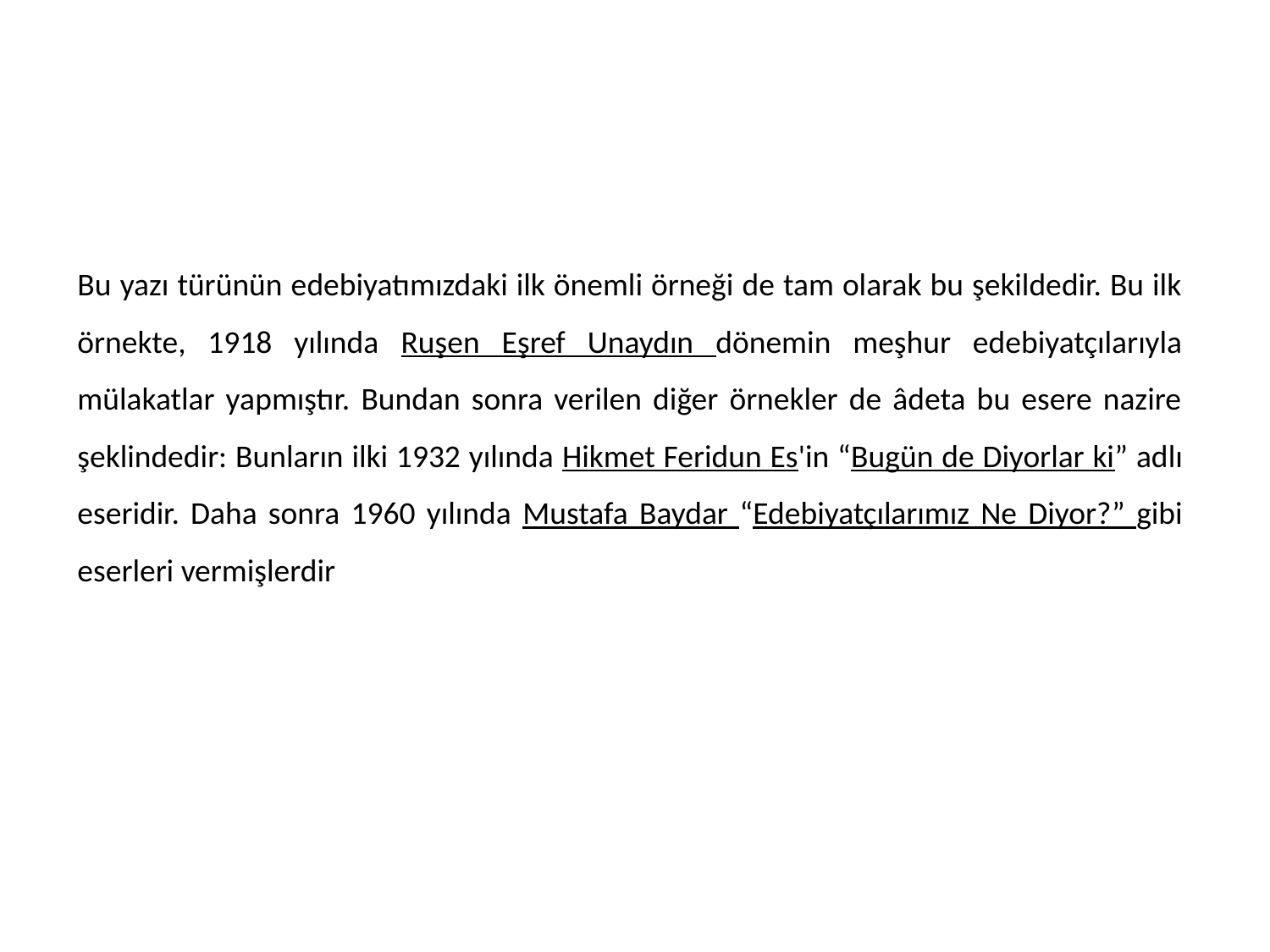

Bu yazı türünün edebiyatımızdaki ilk önemli örneği de tam olarak bu şekildedir. Bu ilk örnekte, 1918 yılında Ruşen Eşref Unaydın dönemin meşhur edebiyatçılarıyla mülakatlar yapmıştır. Bundan sonra verilen diğer örnekler de âdeta bu esere nazire şeklindedir: Bunların ilki 1932 yılında Hikmet Feridun Es'in “Bugün de Diyorlar ki” adlı eseridir. Daha sonra 1960 yılında Mustafa Baydar “Edebiyatçılarımız Ne Diyor?” gibi eserleri vermişlerdir